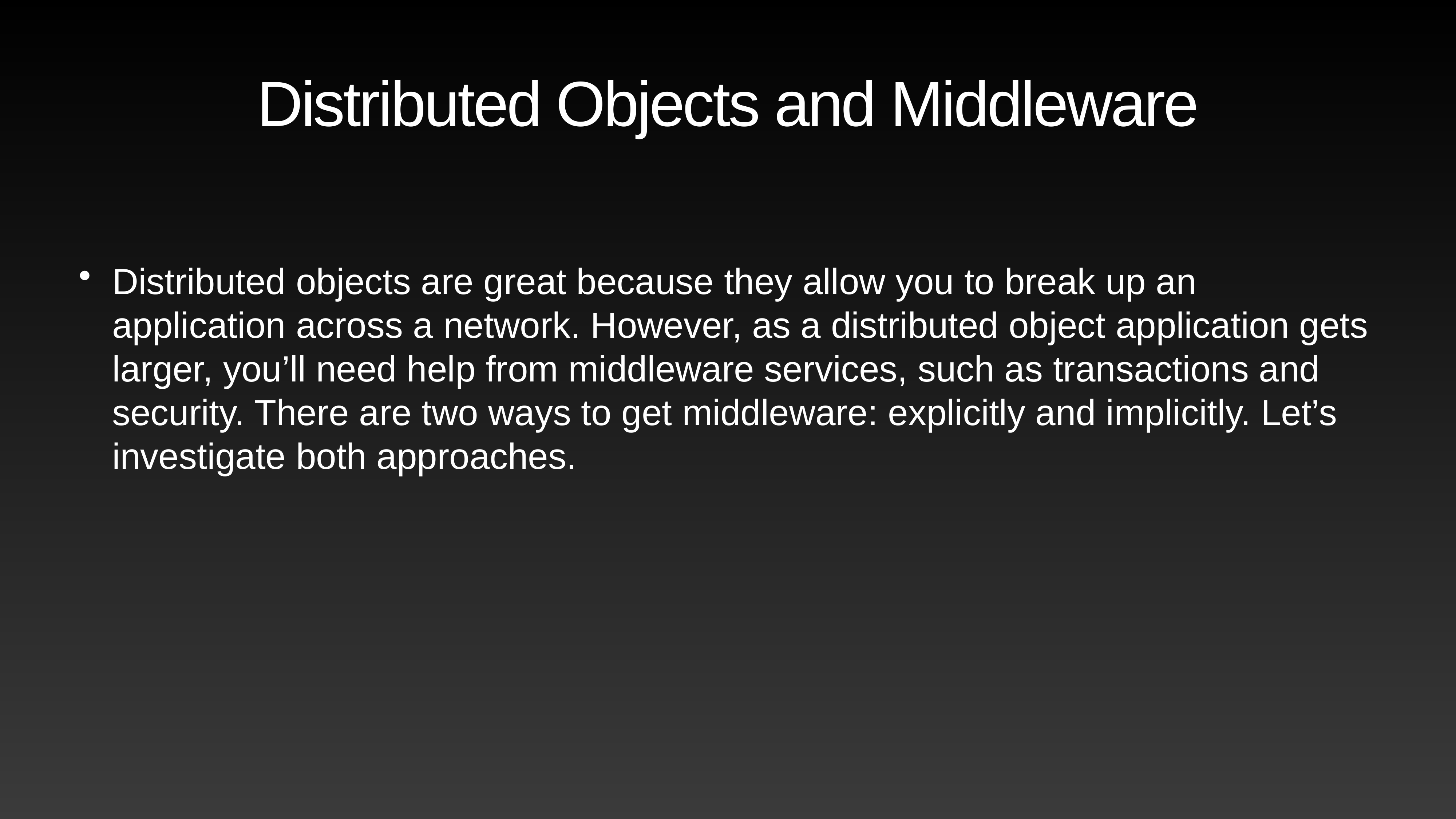

# Distributed Objects and Middleware
Distributed objects are great because they allow you to break up an application across a network. However, as a distributed object application gets larger, you’ll need help from middleware services, such as transactions and security. There are two ways to get middleware: explicitly and implicitly. Let’s investigate both approaches.